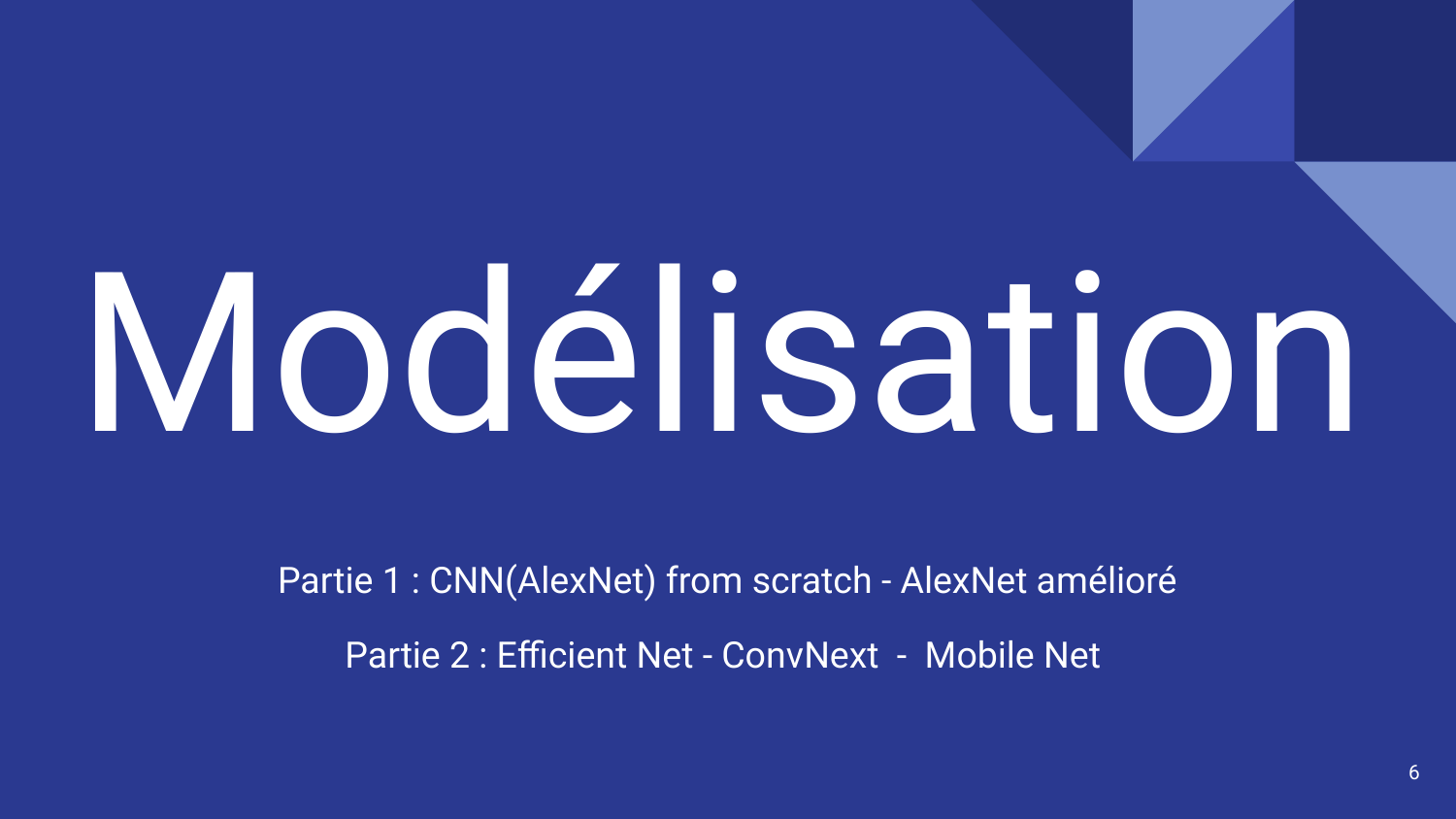

# Modélisation
Partie 1 : CNN(AlexNet) from scratch - AlexNet amélioré
Partie 2 : Efficient Net - ConvNext  -  Mobile Net
6